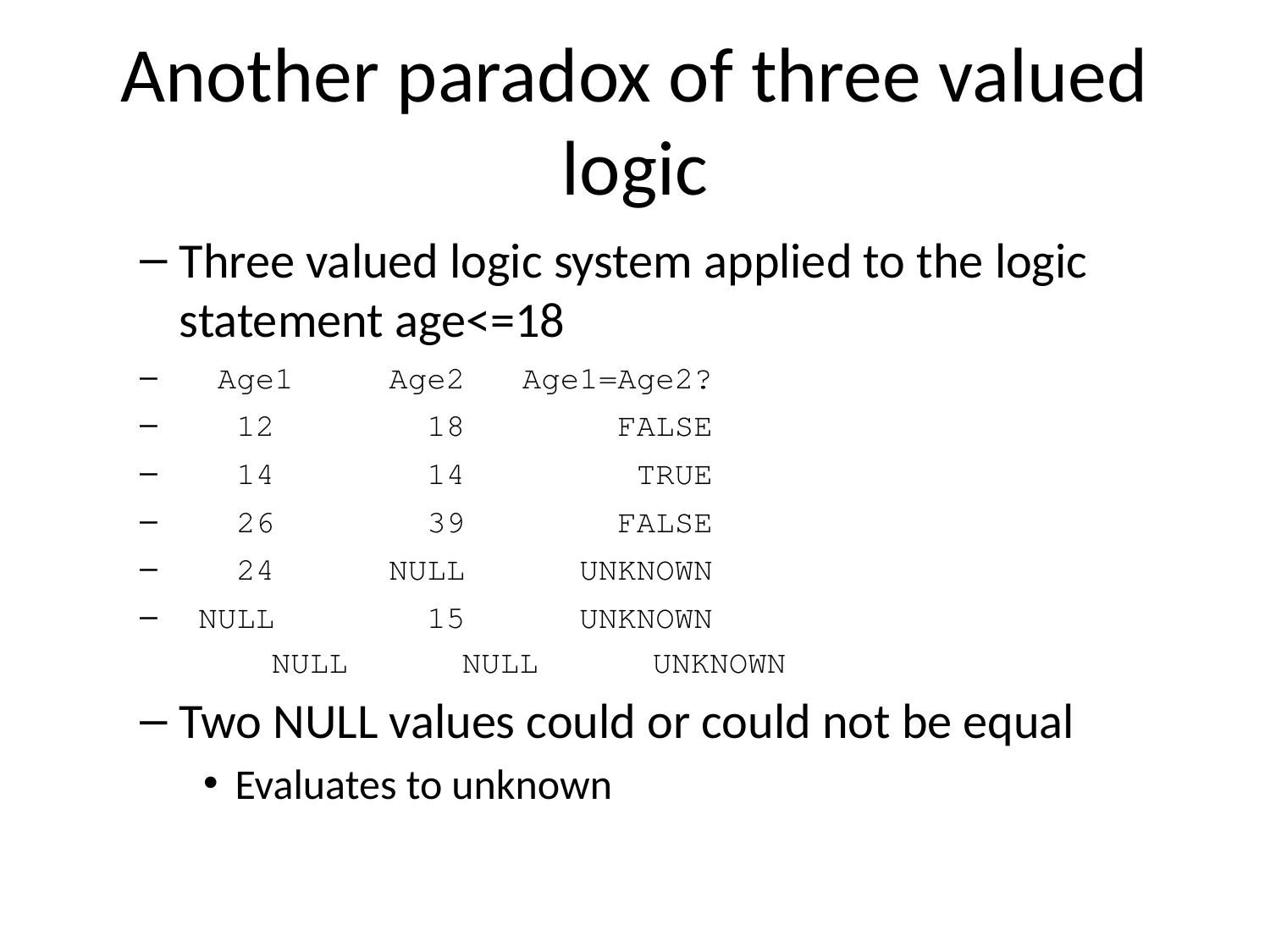

# Another paradox of three valued logic
Three valued logic system applied to the logic statement age<=18
  Age1     Age2   Age1=Age2?
   12        18        FALSE
   14        14         TRUE
   26        39        FALSE
   24      NULL      UNKNOWN
 NULL        15      UNKNOWN
 NULL      NULL      UNKNOWN
Two NULL values could or could not be equal
Evaluates to unknown